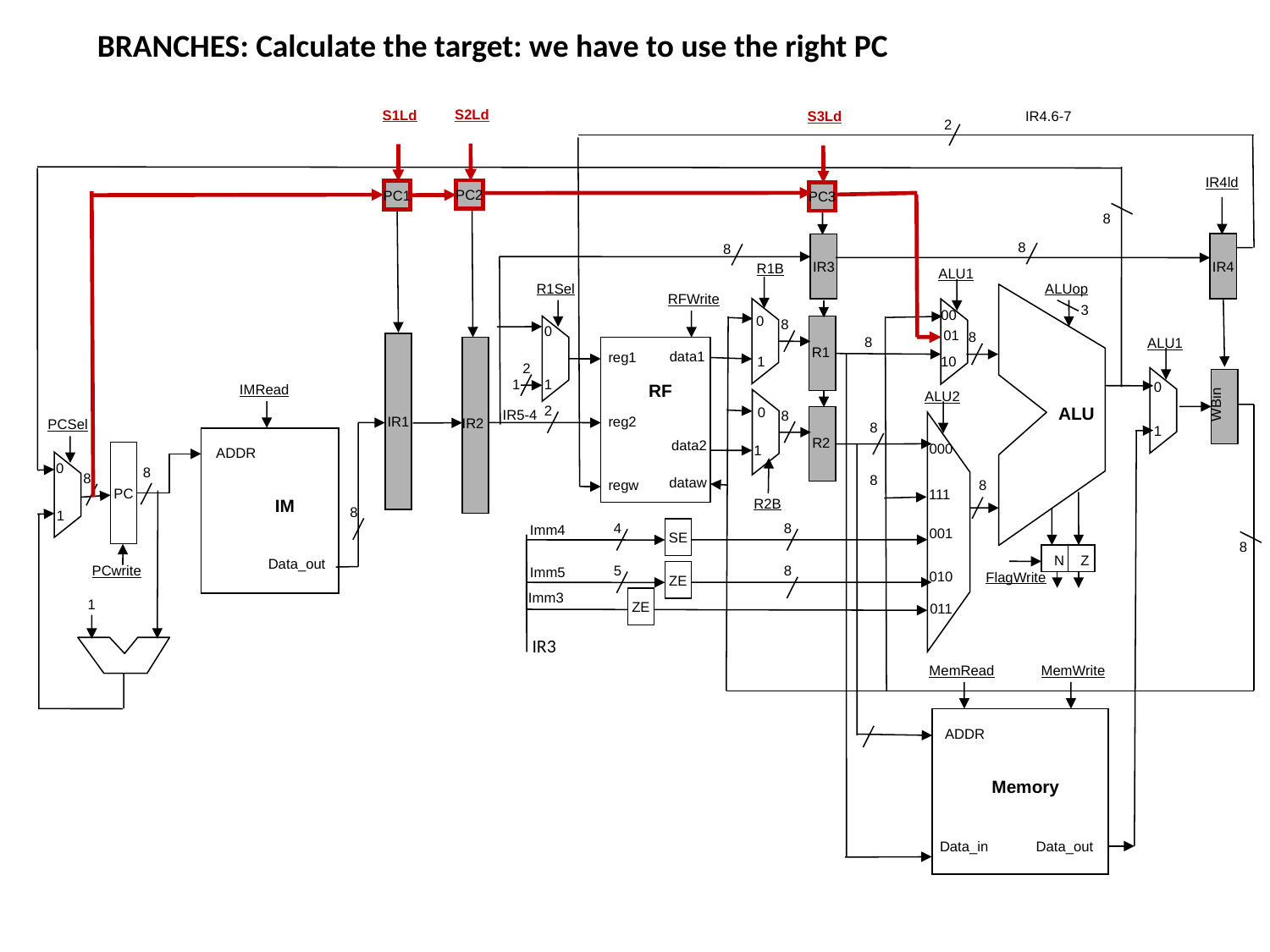

BRANCHES: Calculate the target: we have to use the right PC
S2Ld
S1Ld
S3Ld
IR4.6-7
2

IR4ld

PC2
PC1
PC3

8

8
IR4
8
IR3

R1B

R2B

IR3

ALU1
R1Sel
ALUop

RFWrite

3

00

0
8

0

01
8

8

ALU1

IR1

R1

data1
reg1

1
10

2

1
1

0
RF

IMRead
WBin
ALU2

2
ALU
0

IR5-4
8

reg2

IR2
PCSel

8
1

R2

data2

000
1

ADDR
PC

0
8
8
8
dataw

8
regw
111

IM

8

1

4
8

Imm4

SE
001

8

N

Z
Data_out
PCwrite
5
8
Imm5
ZE
010

FlagWrite

Imm3

ZE
1
011

MemRead
MemWrite

ADDR

Memory
Data_in
Data_out